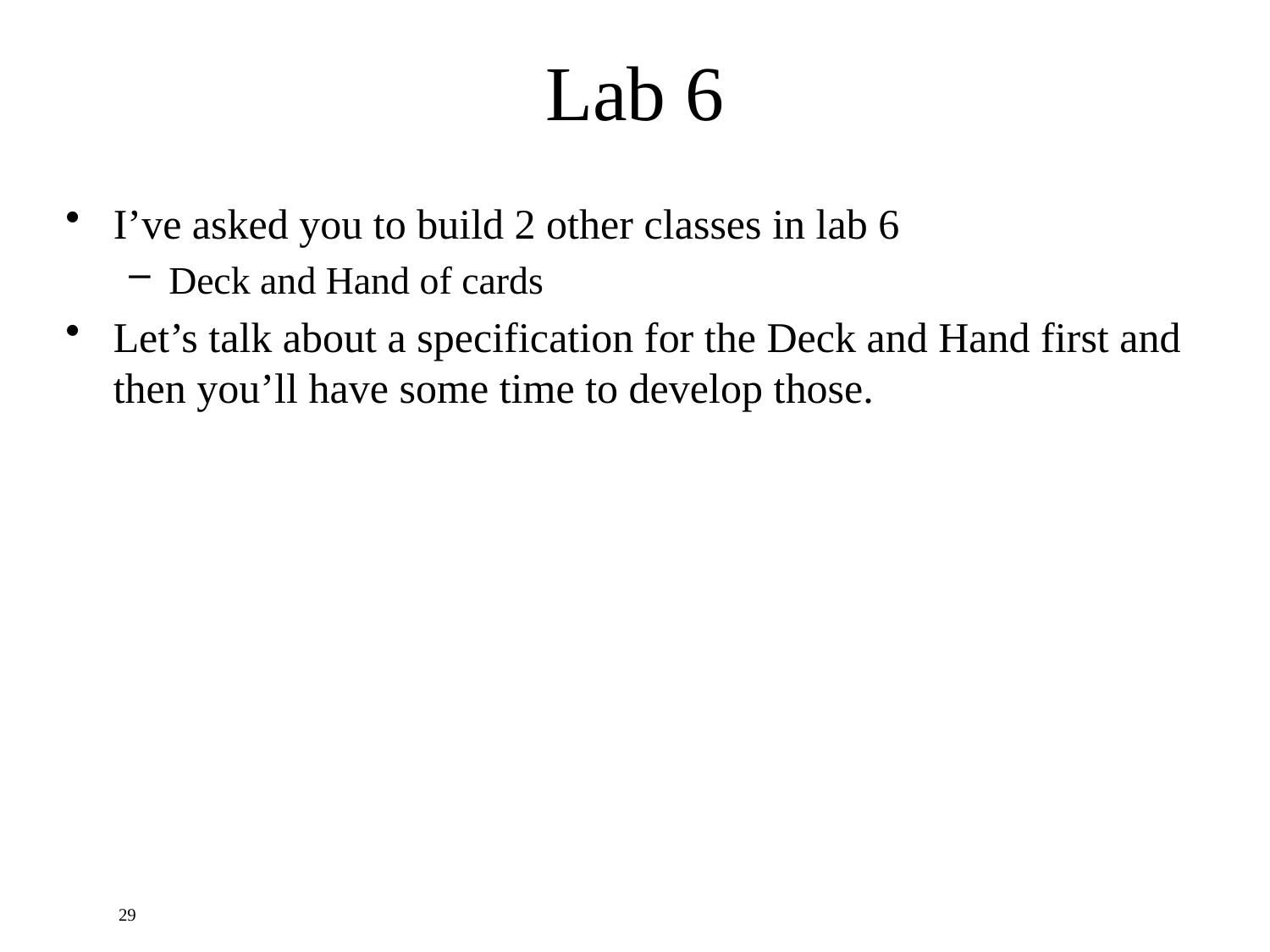

# Lab 6
I’ve asked you to build 2 other classes in lab 6
Deck and Hand of cards
Let’s talk about a specification for the Deck and Hand first and then you’ll have some time to develop those.
29